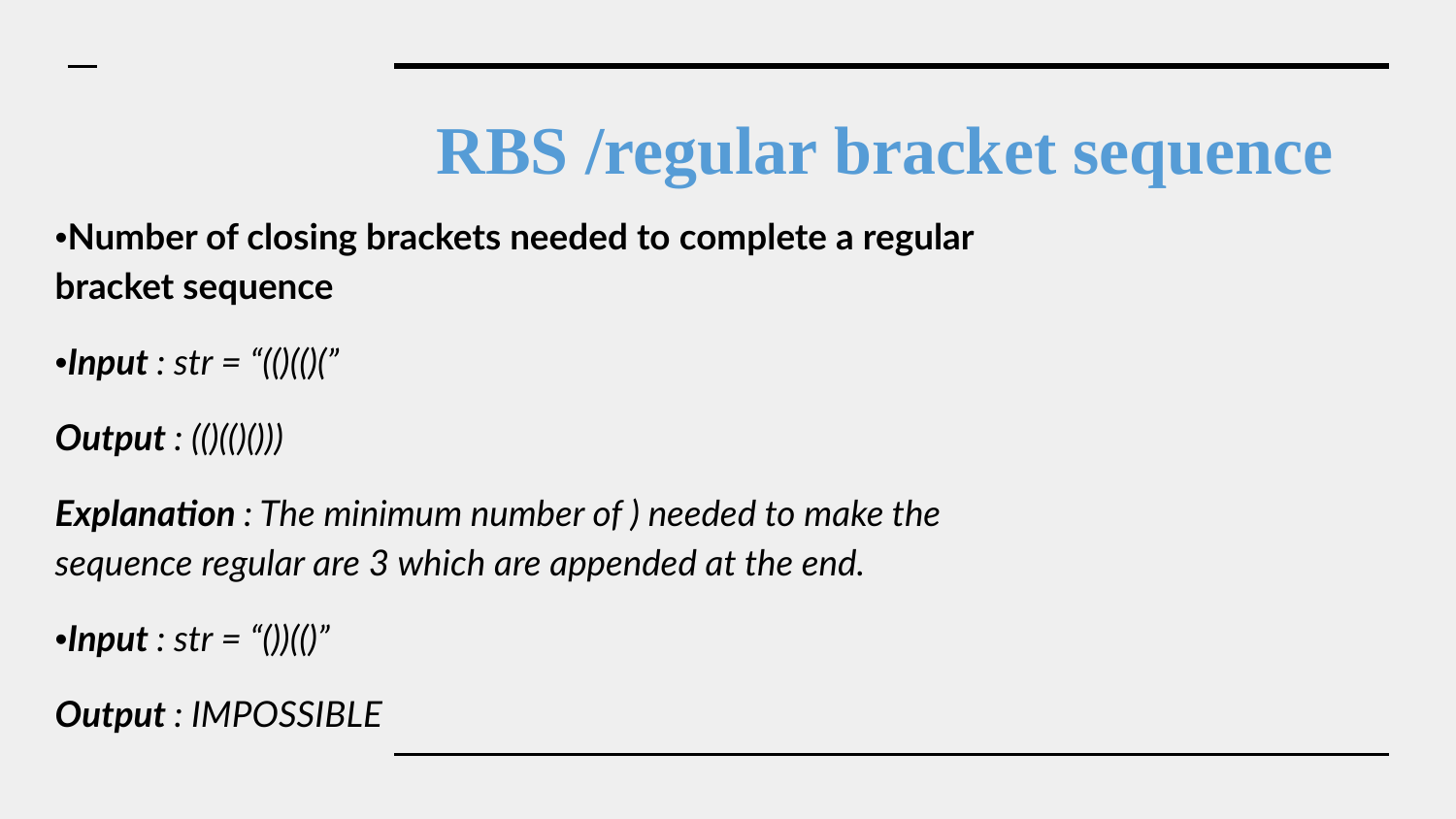

# RBS /regular bracket sequence
•Number of closing brackets needed to complete a regular bracket sequence
•Input : str = “(()(()(”
Output : (()(()()))
Explanation : The minimum number of ) needed to make the sequence regular are 3 which are appended at the end.
•Input : str = “())(()”
Output : IMPOSSIBLE